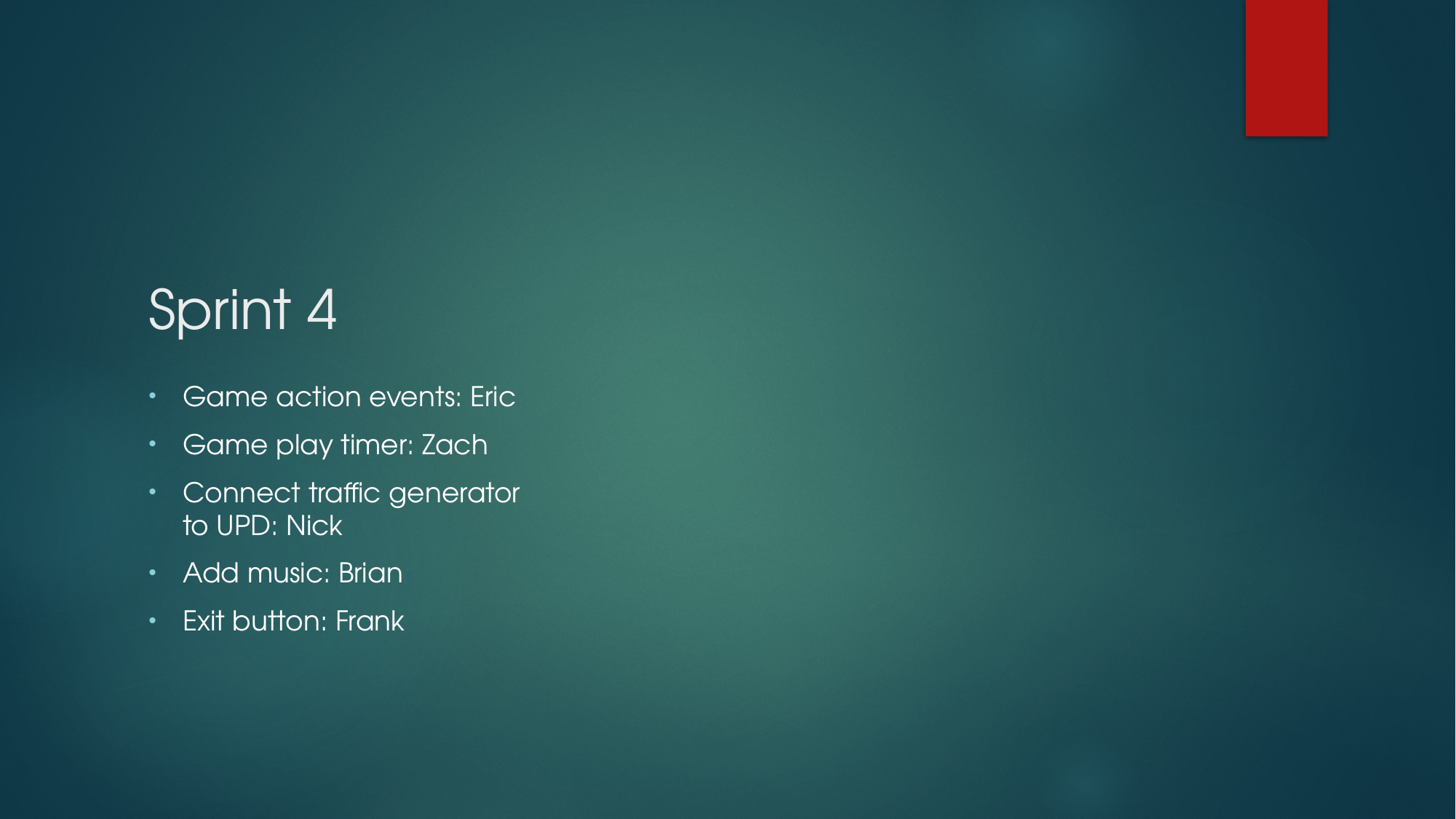

# Sprint 4

Game action events: Eric
Game play timer: Zach
Connect traffic generator to UPD: Nick
Add music: Brian
Exit button: Frank